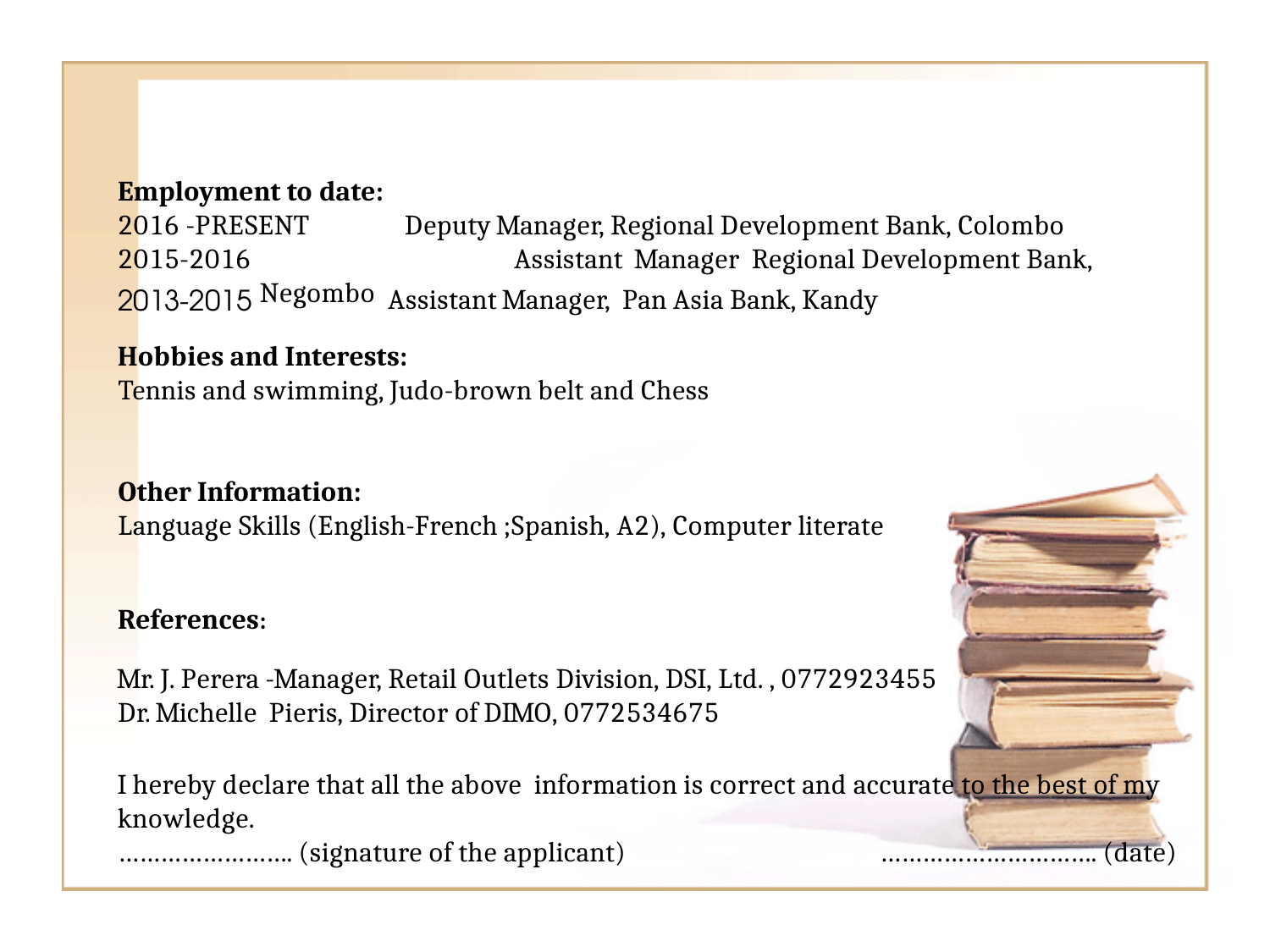

Employment to date:
2016 -PRESENT 	Deputy Manager, Regional Development Bank, Colombo
2015-2016		  	Assistant  Manager  Regional Development Bank, Negombo
           Assistant Manager,  Pan Asia Bank, Kandy
 2013-2015

Hobbies and Interests:
Tennis and swimming, Judo-brown belt and Chess

Other Information:
Language Skills (English-French ;Spanish, A2), Computer literate

References:
Mr. J. Perera -Manager, Retail Outlets Division, DSI, Ltd. , 0772923455
Dr. Michelle  Pieris, Director of DIMO, 0772534675

I hereby declare that all the above  information is correct and accurate to the best of my knowledge.
……………………. (signature of the applicant)                  		…………………………. (date)